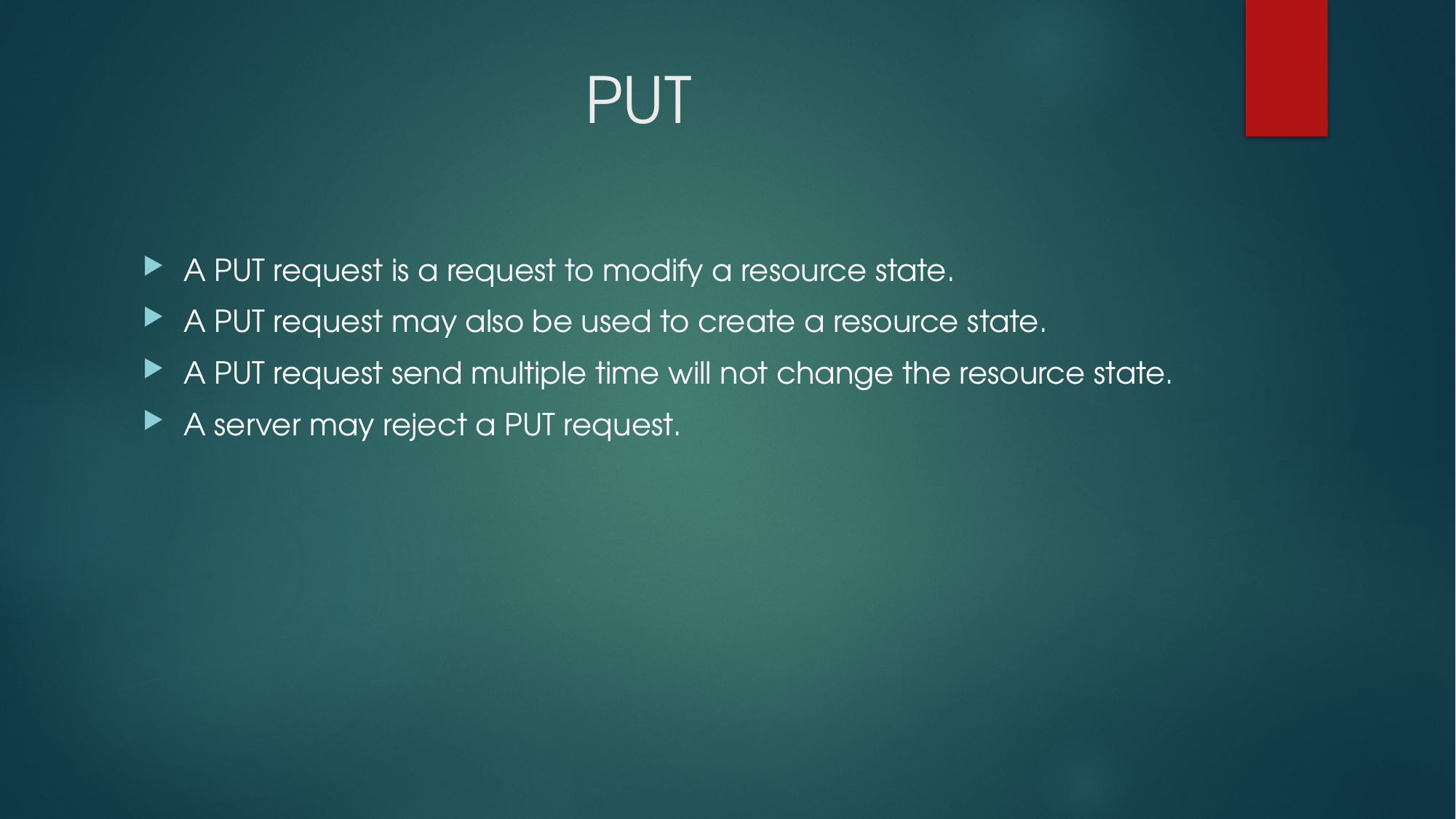

# PUT
A PUT request is a request to modify a resource state.
A PUT request may also be used to create a resource state.
A PUT request send multiple time will not change the resource state.
A server may reject a PUT request.